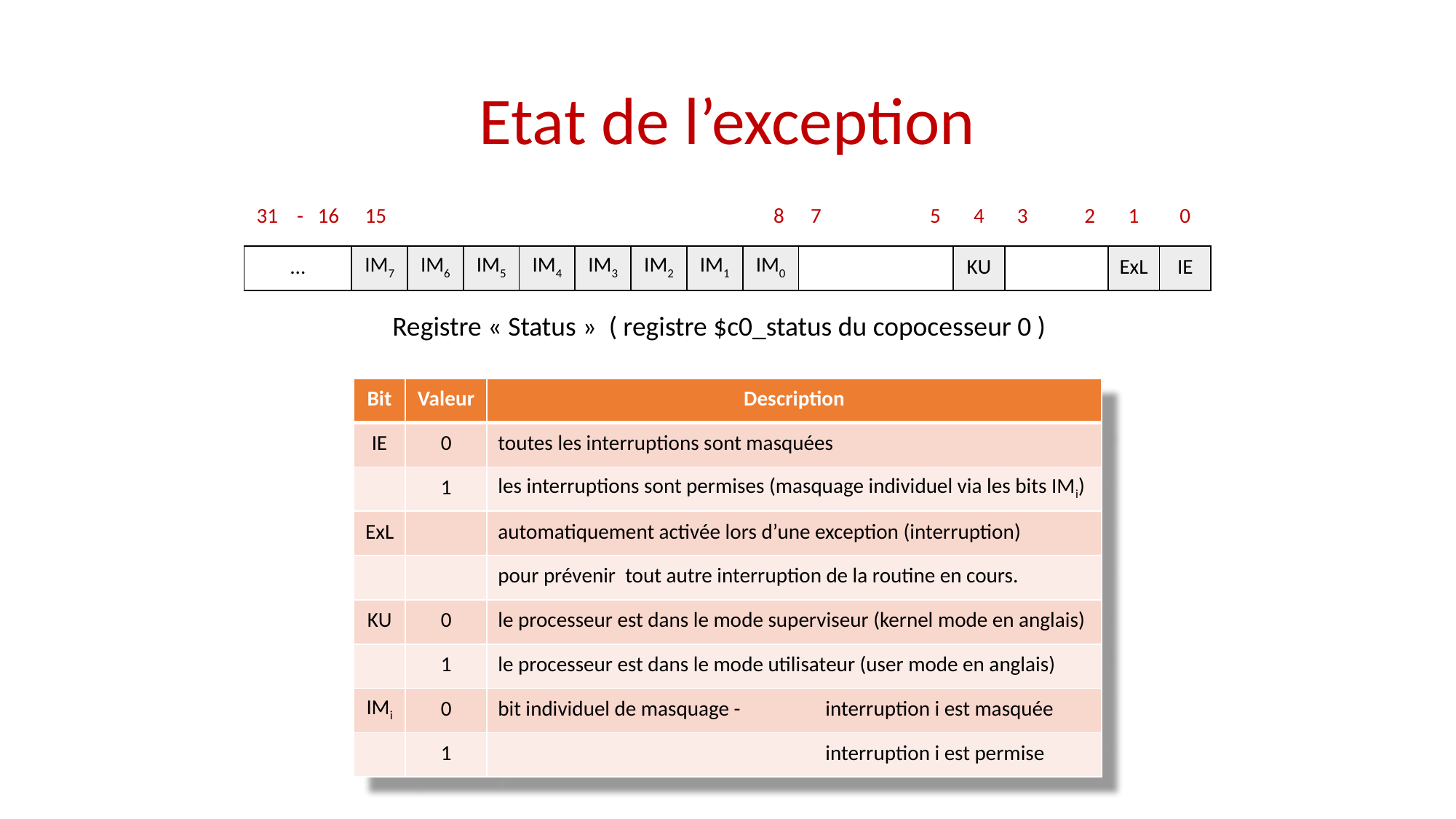

# Etat de l’exception
| 31 - 16 | 15 8 |  |  |  |  |  |  |  | 7 5 | 4 | 3 2 | 1 | 0 |
| --- | --- | --- | --- | --- | --- | --- | --- | --- | --- | --- | --- | --- | --- |
| … | IM7 | IM6 | IM5 | IM4 | IM3 | IM2 | IM1 | IM0 |  | KU |  | ExL | IE |
Registre « Status »  ( registre $c0_status du copocesseur 0 )
| Bit | Valeur | Description |
| --- | --- | --- |
| IE | 0 | toutes les interruptions sont masquées |
|  | 1 | les interruptions sont permises (masquage individuel via les bits IMi) |
| ExL |  | automatiquement activée lors d’une exception (interruption) |
|  |  | pour prévenir tout autre interruption de la routine en cours. |
| KU | 0 | le processeur est dans le mode superviseur (kernel mode en anglais) |
|  | 1 | le processeur est dans le mode utilisateur (user mode en anglais) |
| IMi | 0 | bit individuel de masquage - interruption i est masquée |
|  | 1 | interruption i est permise |